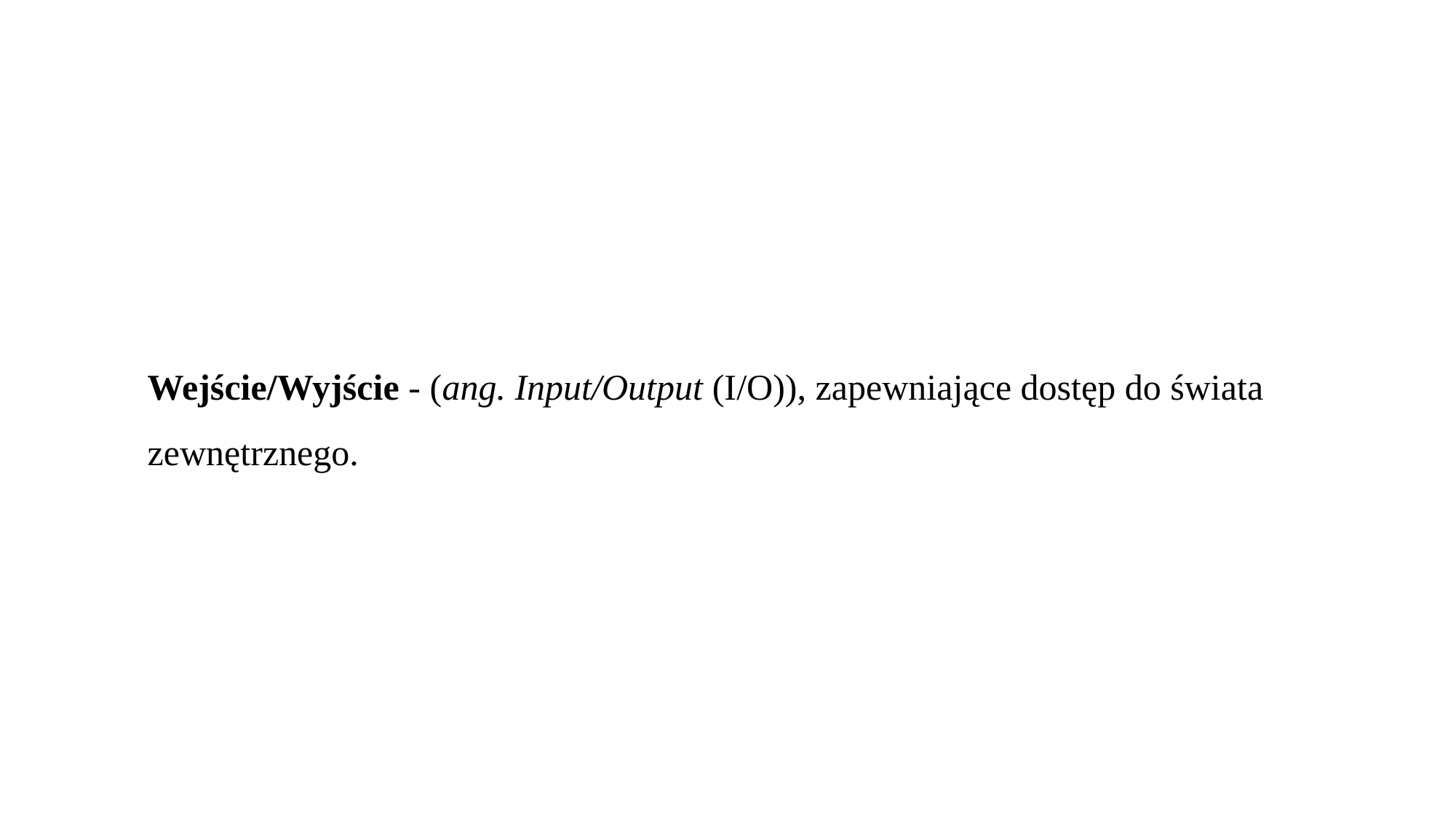

Wejście/Wyjście - (ang. Input/Output (I/O)), zapewniające dostęp do świata zewnętrznego.